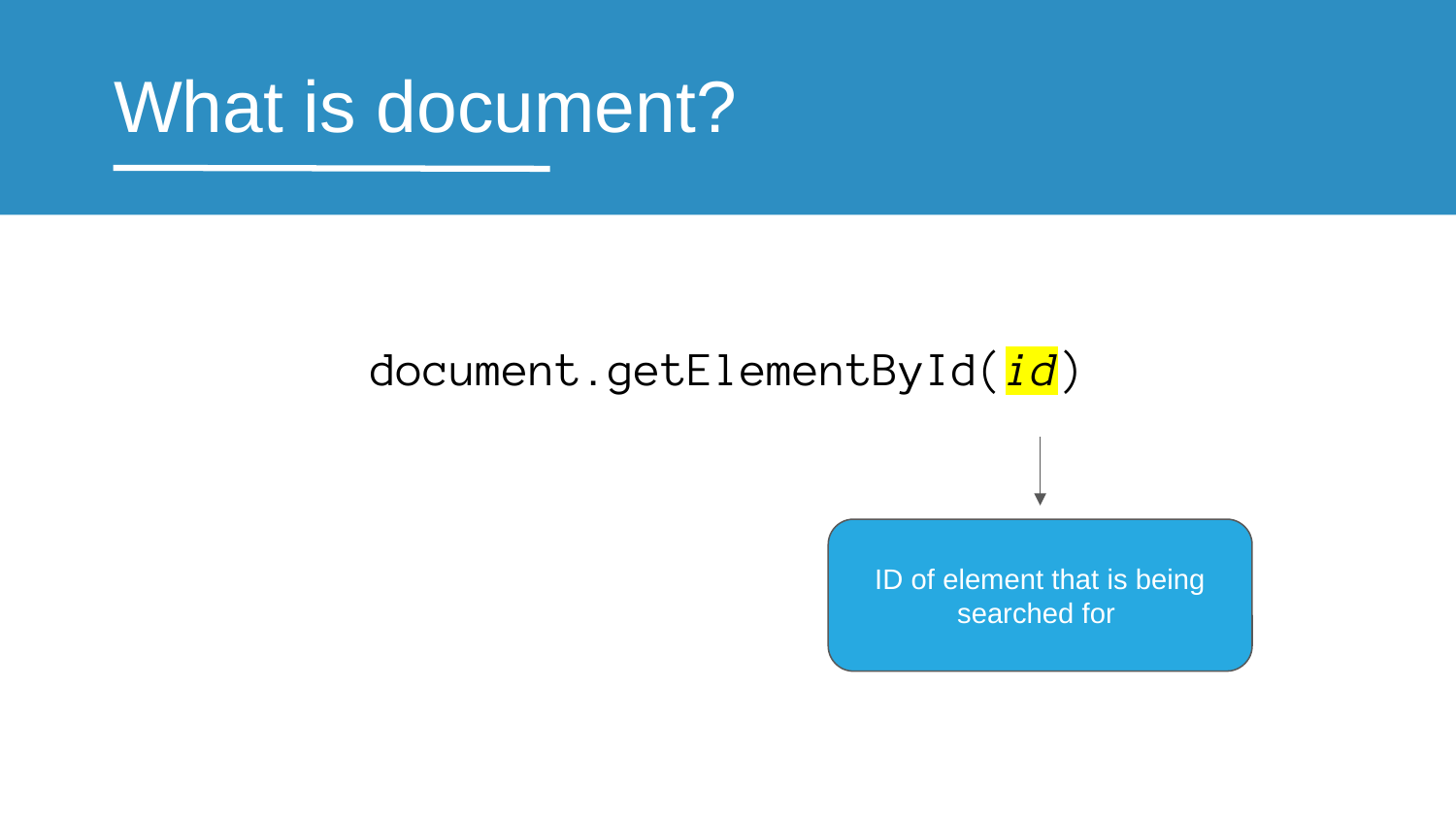

# What is document?

document.getElementById(id)
ID of element that is being searched for